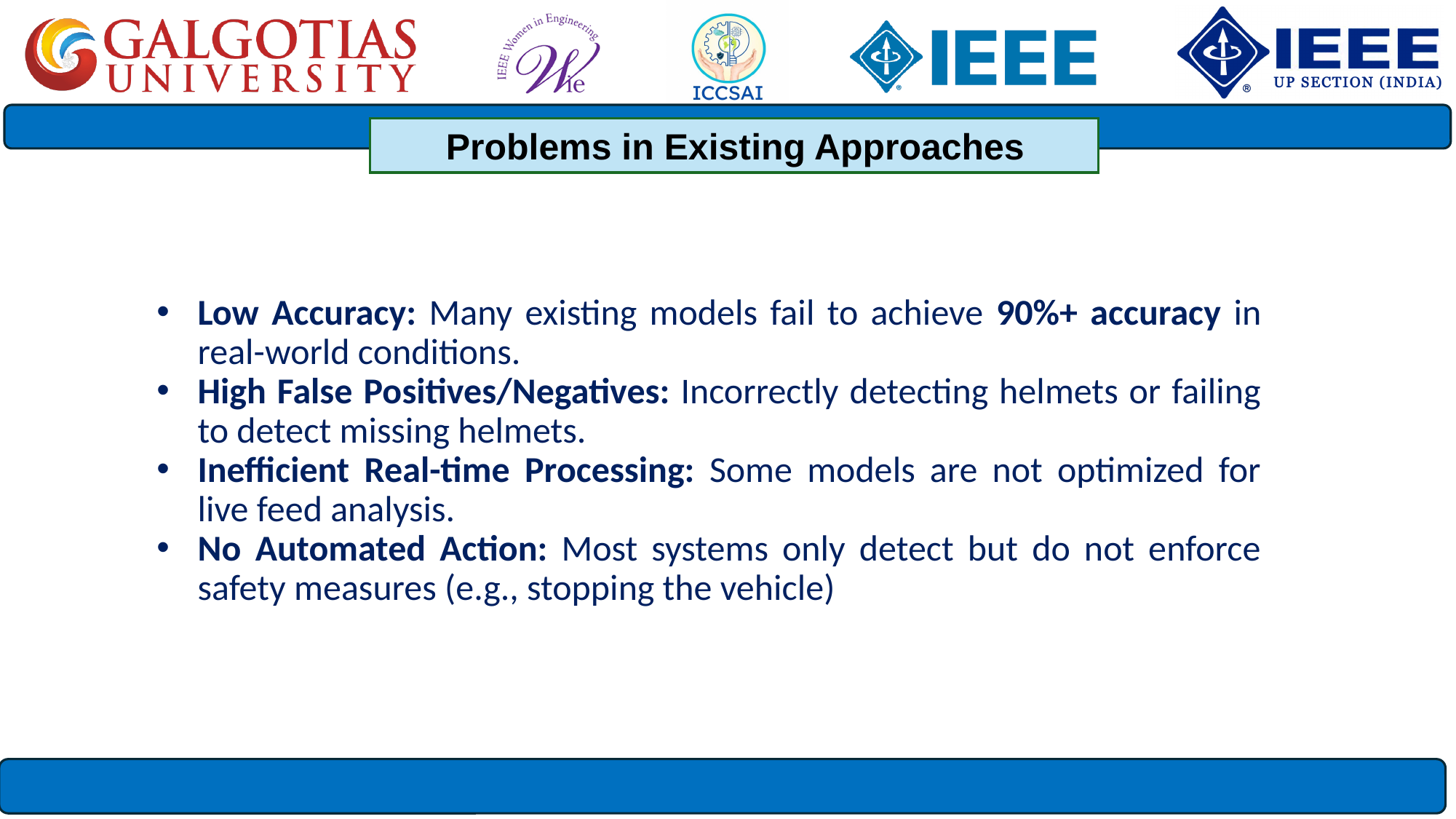

Problems in Existing Approaches
#
Low Accuracy: Many existing models fail to achieve 90%+ accuracy in real-world conditions.
High False Positives/Negatives: Incorrectly detecting helmets or failing to detect missing helmets.
Inefficient Real-time Processing: Some models are not optimized for live feed analysis.
No Automated Action: Most systems only detect but do not enforce safety measures (e.g., stopping the vehicle)